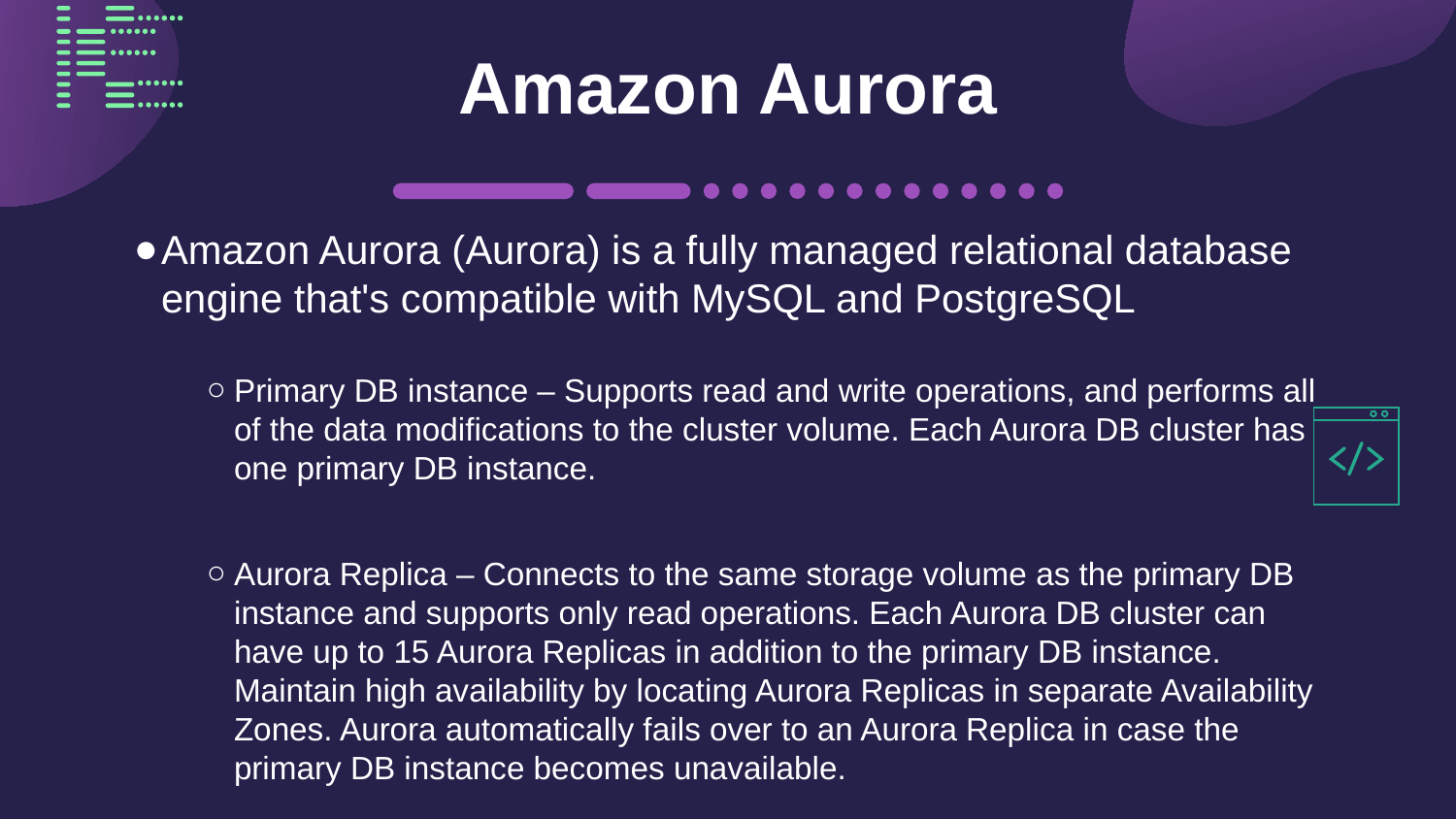

# Amazon Aurora

Amazon Aurora (Aurora) is a fully managed relational database engine that's compatible with MySQL and PostgreSQL

Primary DB instance – Supports read and write operations, and performs all of the data modifications to the cluster volume. Each Aurora DB cluster has one primary DB instance.

Aurora Replica – Connects to the same storage volume as the primary DB instance and supports only read operations. Each Aurora DB cluster can have up to 15 Aurora Replicas in addition to the primary DB instance. Maintain high availability by locating Aurora Replicas in separate Availability Zones. Aurora automatically fails over to an Aurora Replica in case the primary DB instance becomes unavailable.